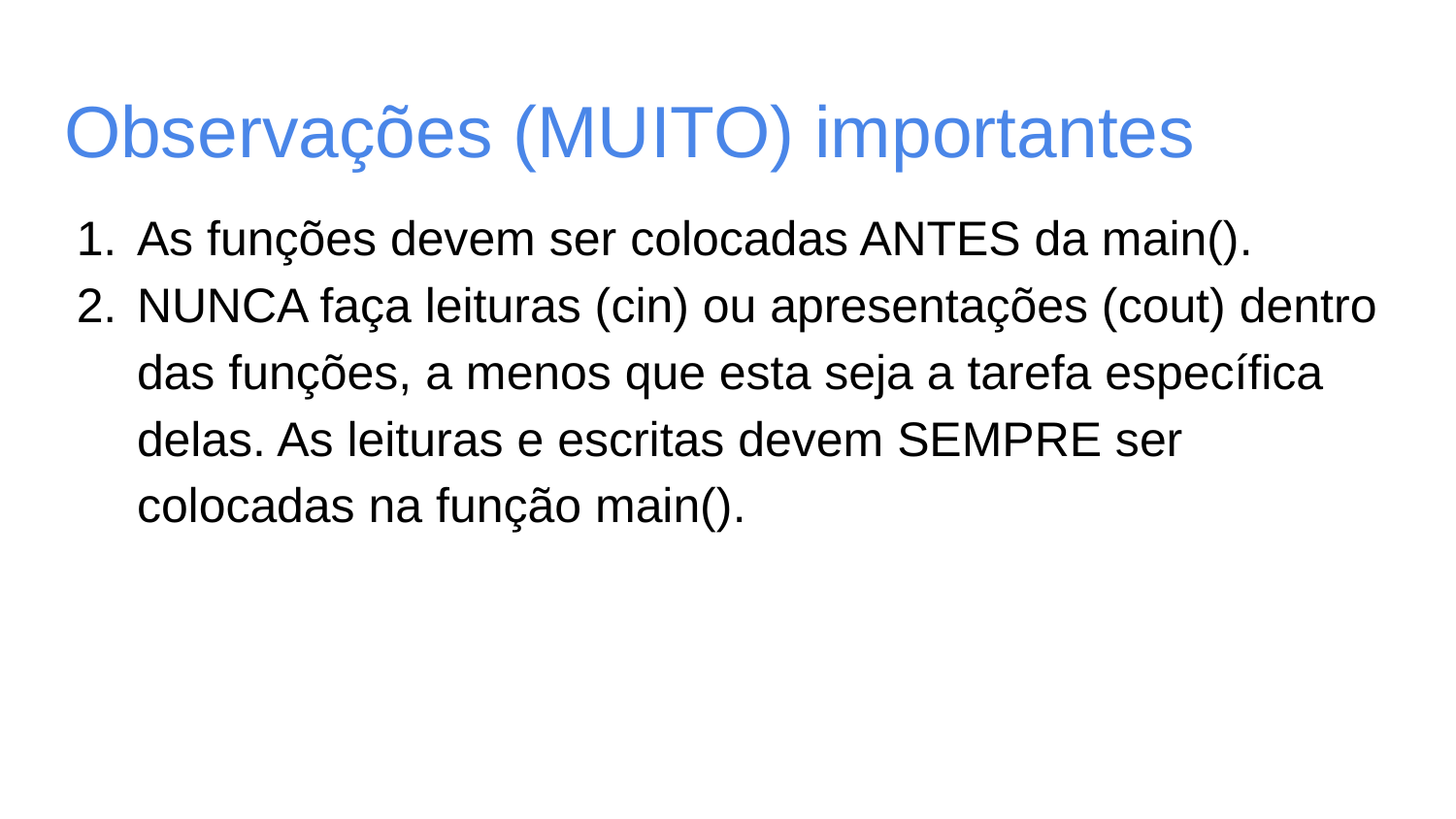

# Observações (MUITO) importantes

As funções devem ser colocadas ANTES da main().
NUNCA faça leituras (cin) ou apresentações (cout) dentro das funções, a menos que esta seja a tarefa específica delas. As leituras e escritas devem SEMPRE ser colocadas na função main().